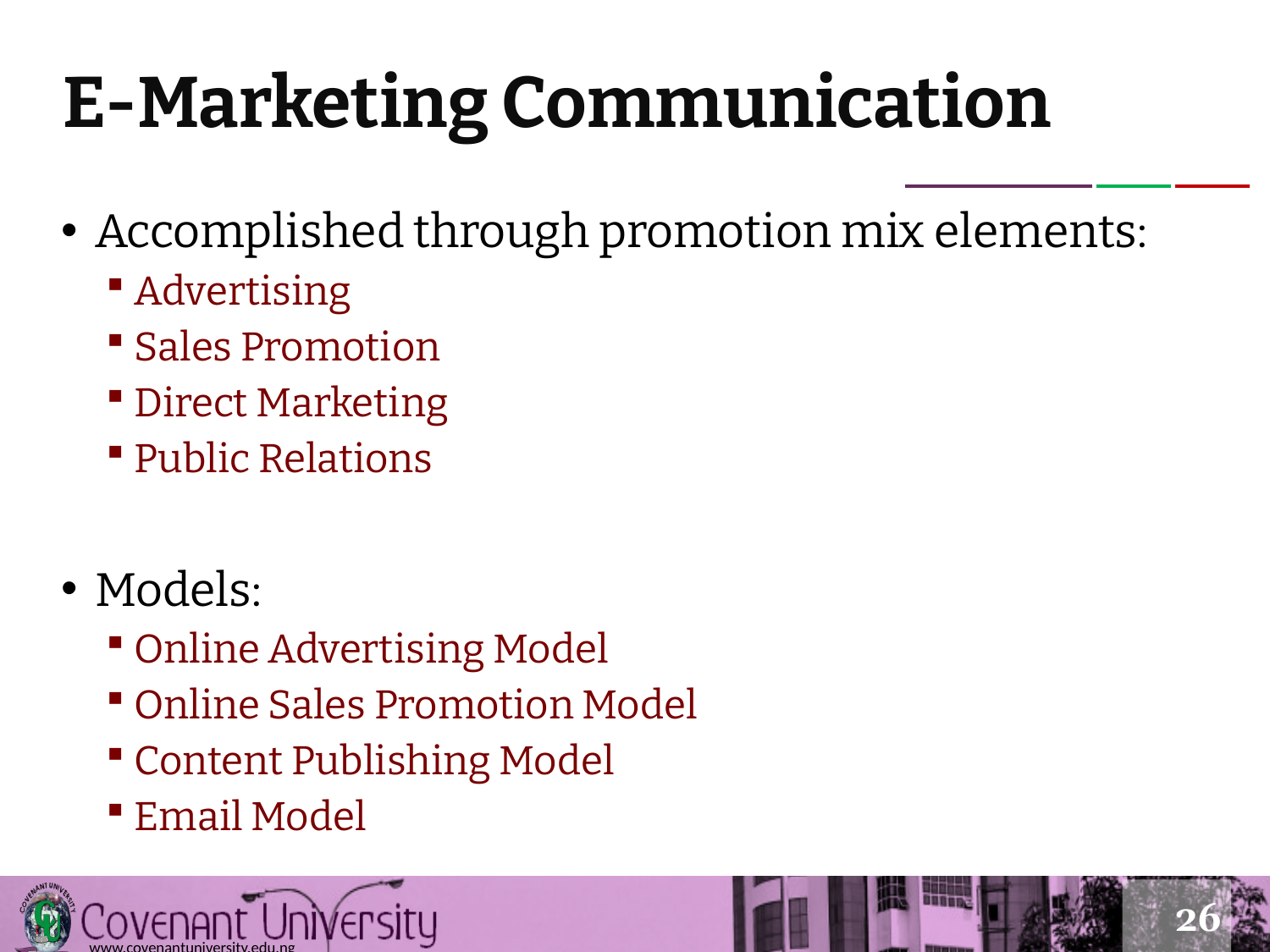

# E-Marketing Communication
Accomplished through promotion mix elements:
Advertising
Sales Promotion
Direct Marketing
Public Relations

Models:
Online Advertising Model
Online Sales Promotion Model
Content Publishing Model
Email Model